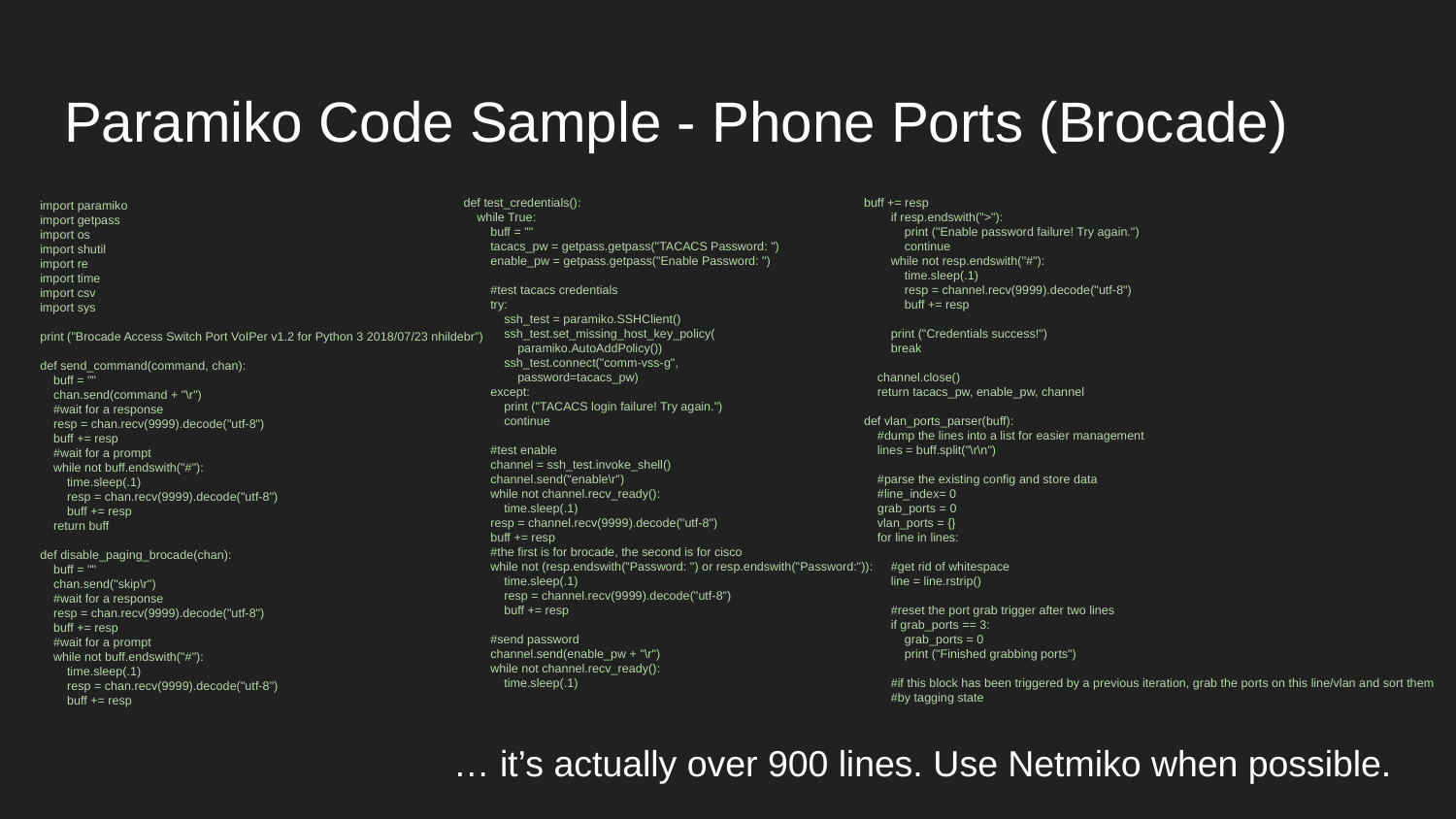

# Paramiko Code Sample - Phone Ports (Brocade)
def test_credentials():
    while True:
        buff = ""
        tacacs_pw = getpass.getpass("TACACS Password: ")
        enable_pw = getpass.getpass("Enable Password: ")

        #test tacacs credentials
        try:
            ssh_test = paramiko.SSHClient()
            ssh_test.set_missing_host_key_policy(
                paramiko.AutoAddPolicy())
            ssh_test.connect("comm-vss-g",
                password=tacacs_pw)
        except:
            print ("TACACS login failure! Try again.")
            continue

        #test enable
        channel = ssh_test.invoke_shell()
        channel.send("enable\r")
        while not channel.recv_ready():
            time.sleep(.1)
        resp = channel.recv(9999).decode("utf-8")
        buff += resp
        #the first is for brocade, the second is for cisco
        while not (resp.endswith("Password: ") or resp.endswith("Password:")):
            time.sleep(.1)
            resp = channel.recv(9999).decode("utf-8")
            buff += resp

        #send password
        channel.send(enable_pw + "\r")
        while not channel.recv_ready():
            time.sleep(.1)

buff += resp
        if resp.endswith(">"):
            print ("Enable password failure! Try again.")
            continue
        while not resp.endswith("#"):
            time.sleep(.1)
            resp = channel.recv(9999).decode("utf-8")
            buff += resp

        print ("Credentials success!")
        break

    channel.close()
    return tacacs_pw, enable_pw, channel

def vlan_ports_parser(buff):
    #dump the lines into a list for easier management
    lines = buff.split("\r\n")

    #parse the existing config and store data
    #line_index= 0
    grab_ports = 0
    vlan_ports = {}
    for line in lines:

        #get rid of whitespace
        line = line.rstrip()

        #reset the port grab trigger after two lines
        if grab_ports == 3:
            grab_ports = 0
            print ("Finished grabbing ports")

        #if this block has been triggered by a previous iteration, grab the ports on this line/vlan and sort them
        #by tagging state

import paramiko
import getpass
import os
import shutil
import re
import time
import csv
import sys

print ("Brocade Access Switch Port VoIPer v1.2 for Python 3 2018/07/23 nhildebr")

def send_command(command, chan):
    buff = ""
    chan.send(command + "\r")
    #wait for a response
    resp = chan.recv(9999).decode("utf-8")
    buff += resp
    #wait for a prompt
    while not buff.endswith("#"):
        time.sleep(.1)
        resp = chan.recv(9999).decode("utf-8")
        buff += resp
    return buff

def disable_paging_brocade(chan):
    buff = ""
    chan.send("skip\r")
    #wait for a response
    resp = chan.recv(9999).decode("utf-8")
    buff += resp
    #wait for a prompt
    while not buff.endswith("#"):
        time.sleep(.1)
        resp = chan.recv(9999).decode("utf-8")
        buff += resp
… it’s actually over 900 lines. Use Netmiko when possible.